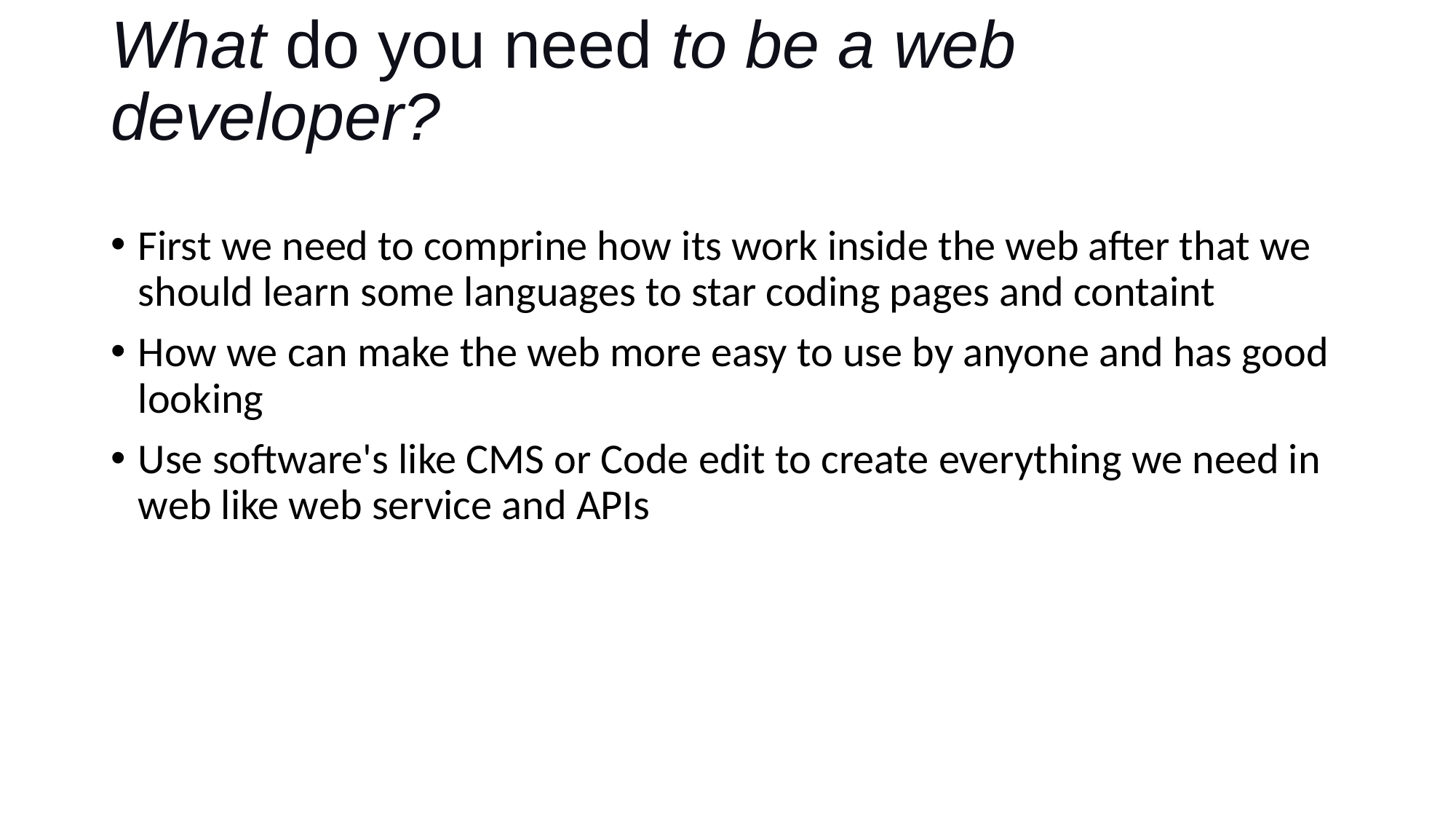

# What do you need to be a web developer?
First we need to comprine how its work inside the web after that we should learn some languages to star coding pages and containt
How we can make the web more easy to use by anyone and has good looking
Use software's like CMS or Code edit to create everything we need in web like web service and APIs